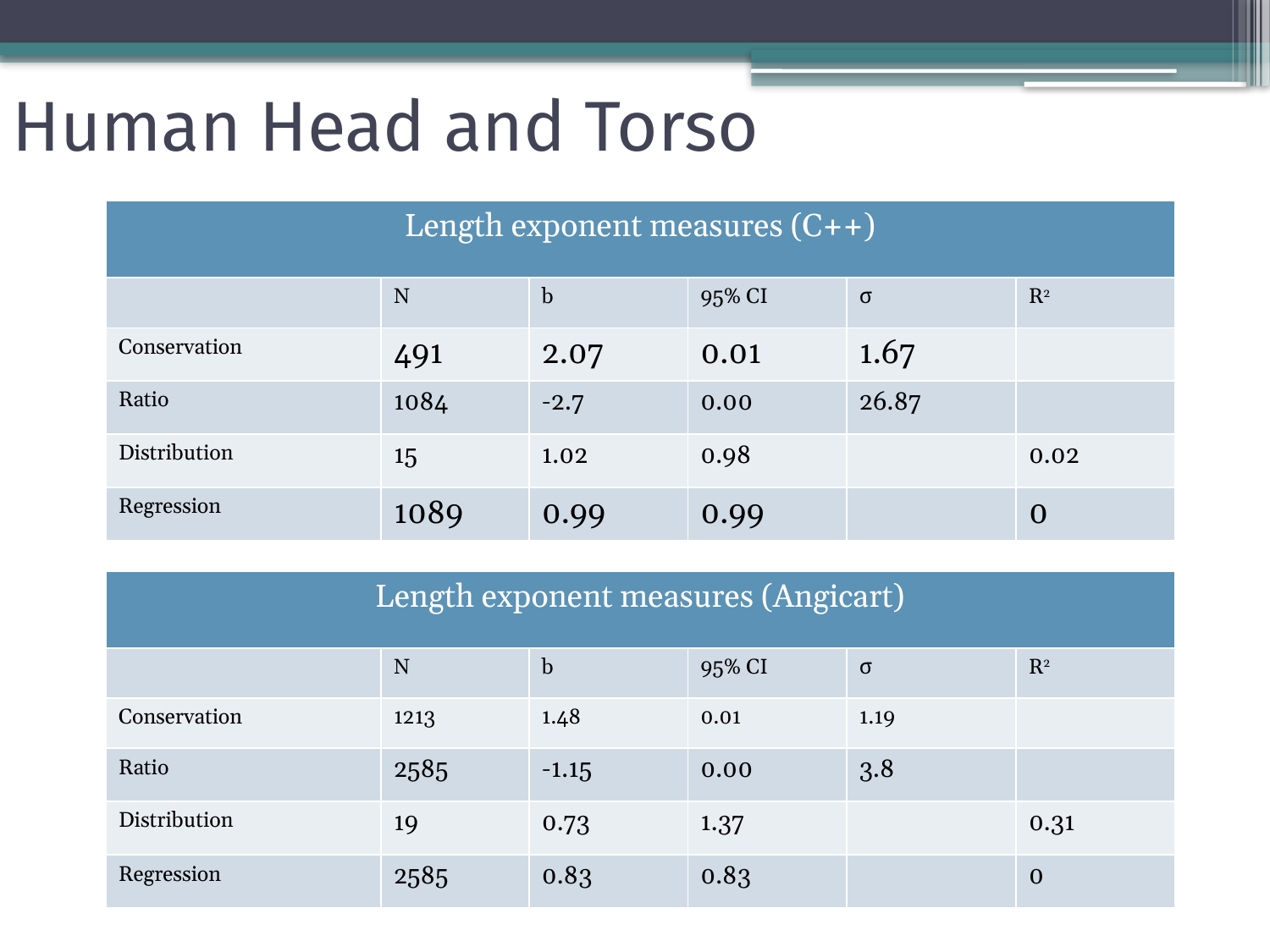

Human Head and Torso
| Length exponent measures (C++) |  |  |  |  |  |
| --- | --- | --- | --- | --- | --- |
|  | N | b | 95% CI | σ | R2 |
| Conservation | 491 | 2.07 | 0.01 | 1.67 |  |
| Ratio | 1084 | -2.7 | 0.00 | 26.87 |  |
| Distribution | 15 | 1.02 | 0.98 |  | 0.02 |
| Regression | 1089 | 0.99 | 0.99 |  | 0 |
| Length exponent measures (Angicart) |  |  |  |  |  |
| --- | --- | --- | --- | --- | --- |
|  | N | b | 95% CI | σ | R2 |
| Conservation | 1213 | 1.48 | 0.01 | 1.19 |  |
| Ratio | 2585 | -1.15 | 0.00 | 3.8 |  |
| Distribution | 19 | 0.73 | 1.37 |  | 0.31 |
| Regression | 2585 | 0.83 | 0.83 |  | 0 |